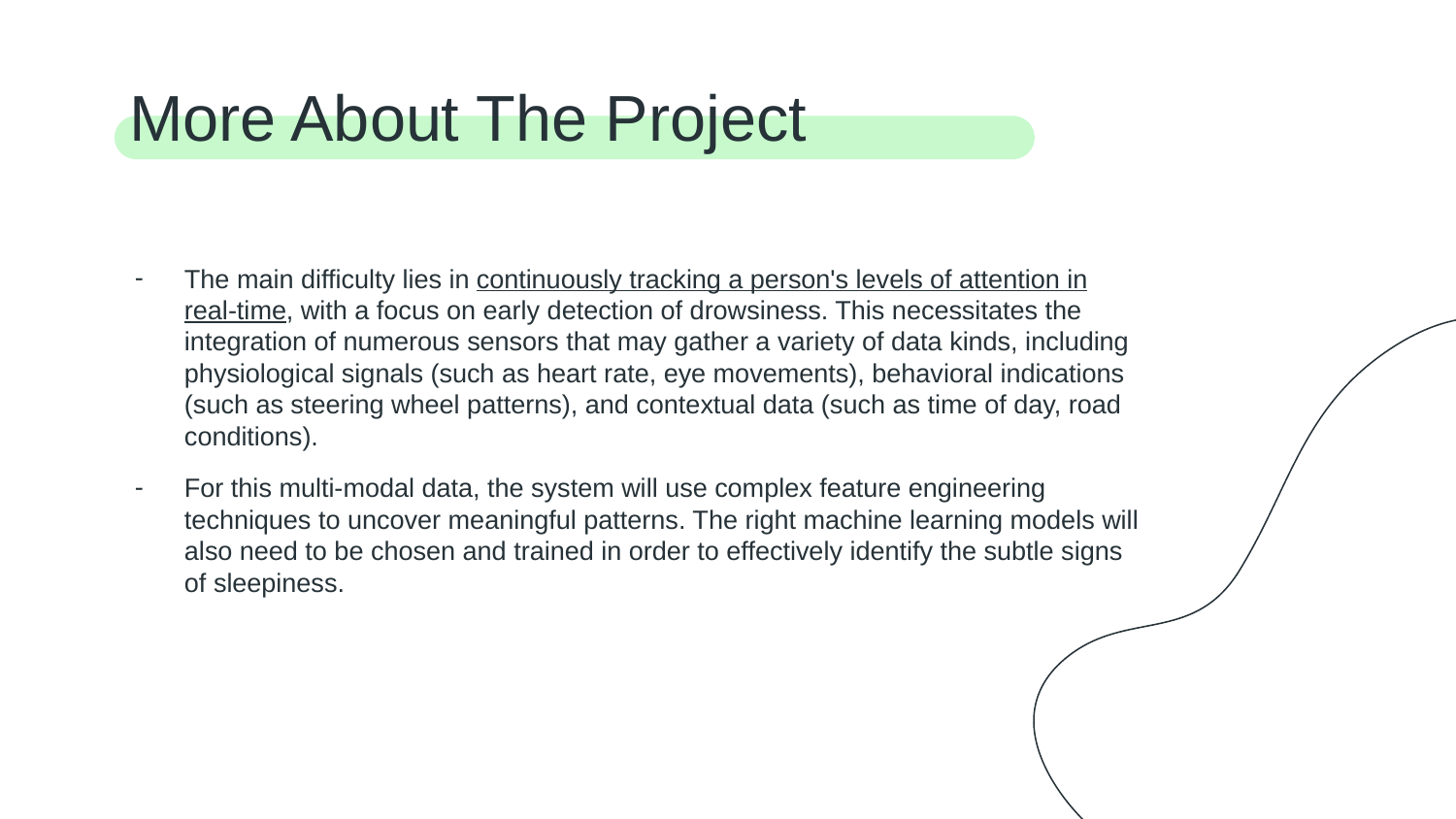

# More About The Project

The main difficulty lies in continuously tracking a person's levels of attention in real-time, with a focus on early detection of drowsiness. This necessitates the integration of numerous sensors that may gather a variety of data kinds, including physiological signals (such as heart rate, eye movements), behavioral indications (such as steering wheel patterns), and contextual data (such as time of day, road conditions).
For this multi-modal data, the system will use complex feature engineering techniques to uncover meaningful patterns. The right machine learning models will also need to be chosen and trained in order to effectively identify the subtle signs of sleepiness.